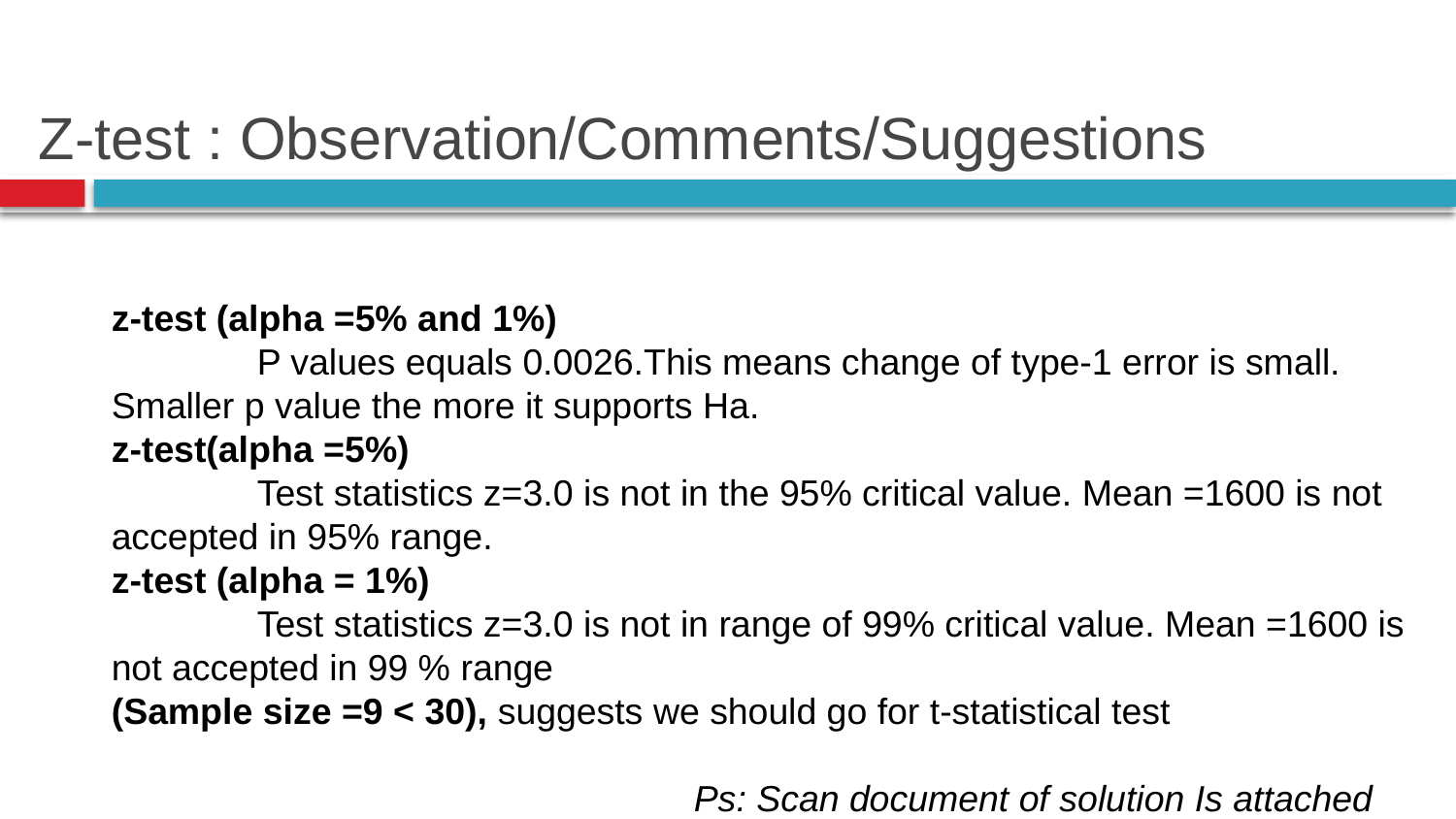

# Z-test : Observation/Comments/Suggestions
z-test (alpha =5% and 1%)
	P values equals 0.0026.This means change of type-1 error is small. Smaller p value the more it supports Ha.
z-test(alpha =5%)
	Test statistics z=3.0 is not in the 95% critical value. Mean =1600 is not accepted in 95% range.
z-test (alpha = 1%)
	Test statistics z=3.0 is not in range of 99% critical value. Mean =1600 is not accepted in 99 % range
(Sample size =9 < 30), suggests we should go for t-statistical test

				Ps: Scan document of solution Is attached